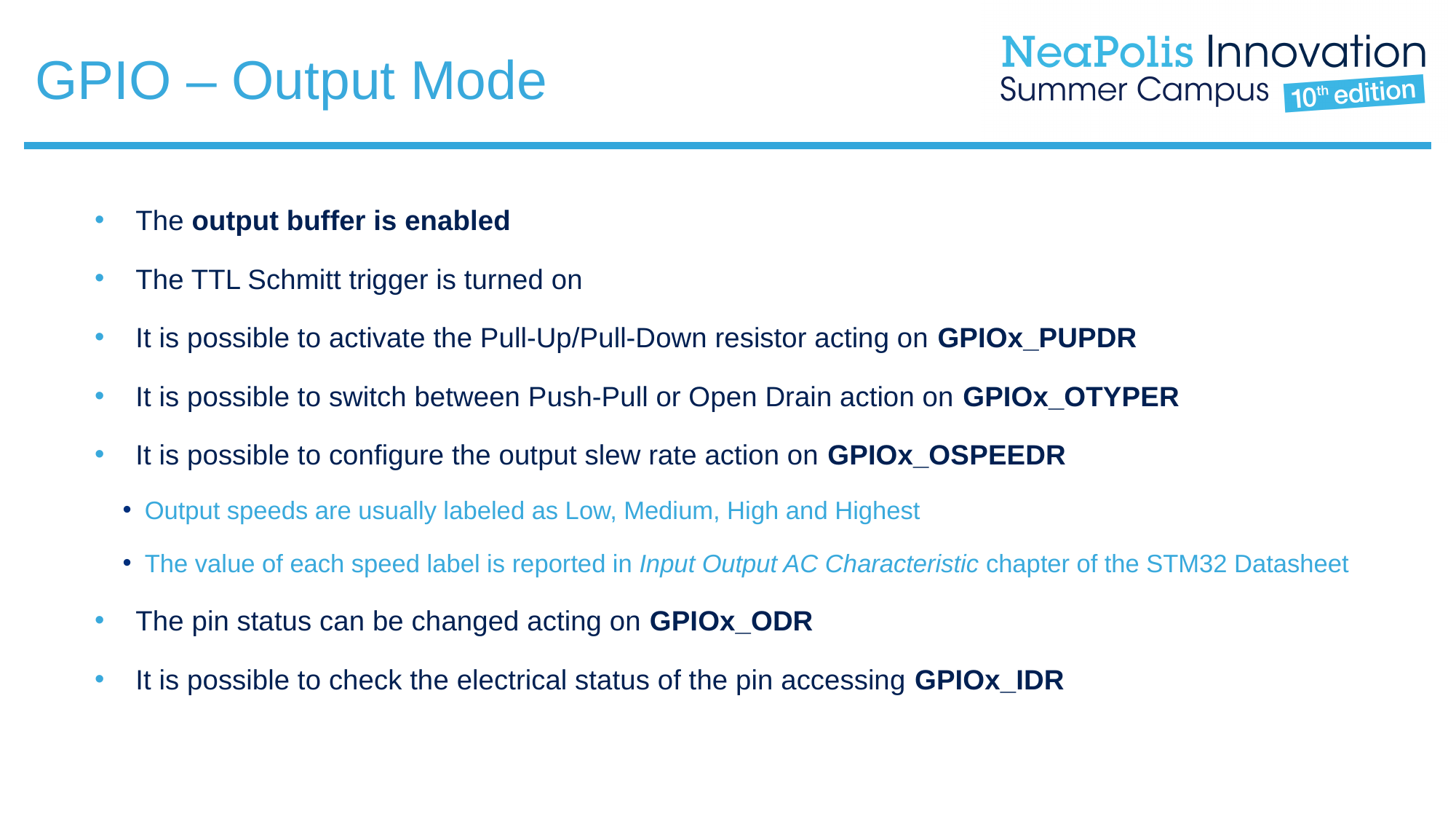

# GPIO – Output Mode
The output buffer is enabled
The TTL Schmitt trigger is turned on
It is possible to activate the Pull-Up/Pull-Down resistor acting on GPIOx_PUPDR
It is possible to switch between Push-Pull or Open Drain action on GPIOx_OTYPER
It is possible to configure the output slew rate action on GPIOx_OSPEEDR
Output speeds are usually labeled as Low, Medium, High and Highest
The value of each speed label is reported in Input Output AC Characteristic chapter of the STM32 Datasheet
The pin status can be changed acting on GPIOx_ODR
It is possible to check the electrical status of the pin accessing GPIOx_IDR